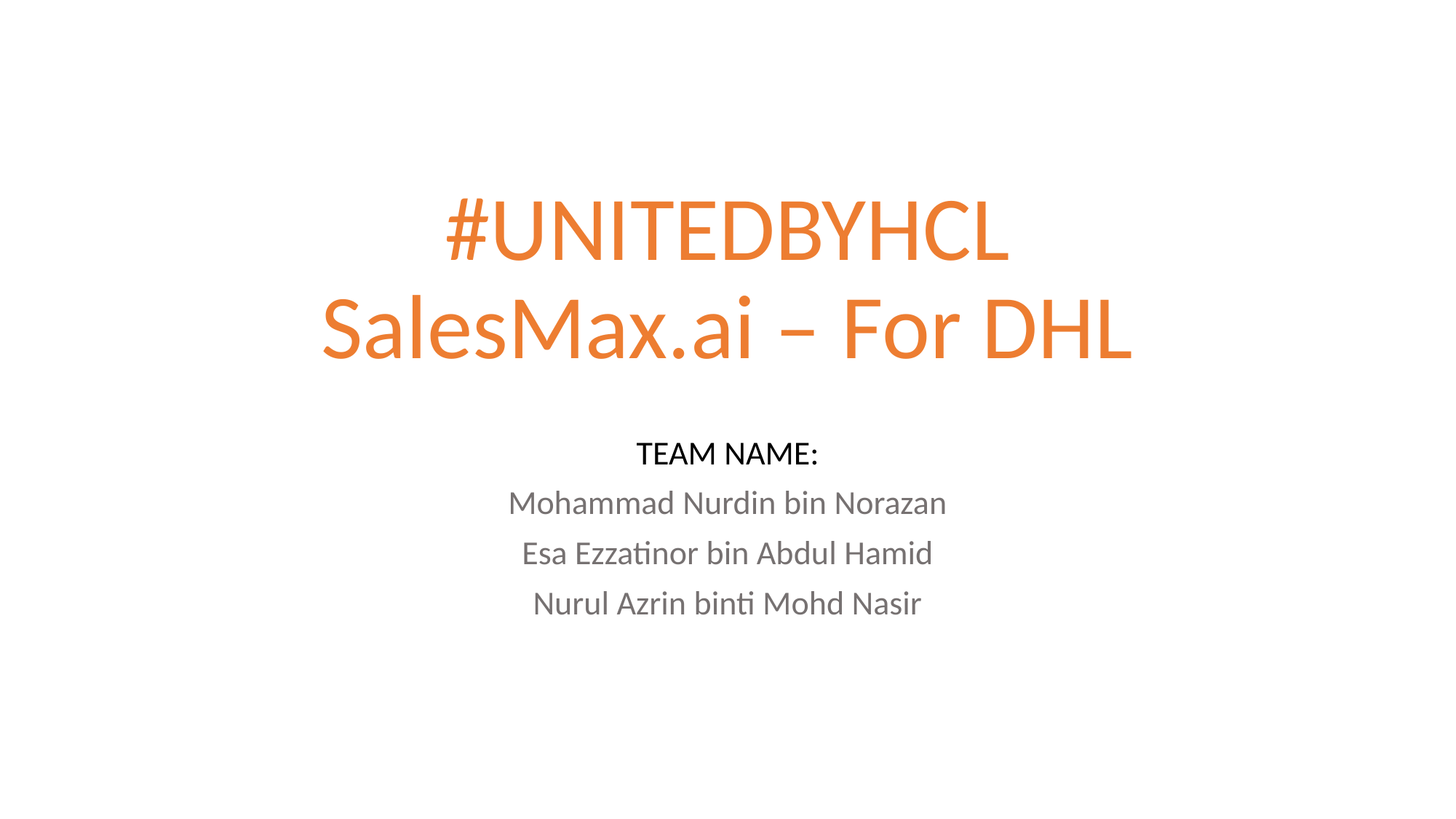

# #UNITEDBYHCL SalesMax.ai – For DHL
TEAM NAME:
Mohammad Nurdin bin Norazan
Esa Ezzatinor bin Abdul Hamid
Nurul Azrin binti Mohd Nasir